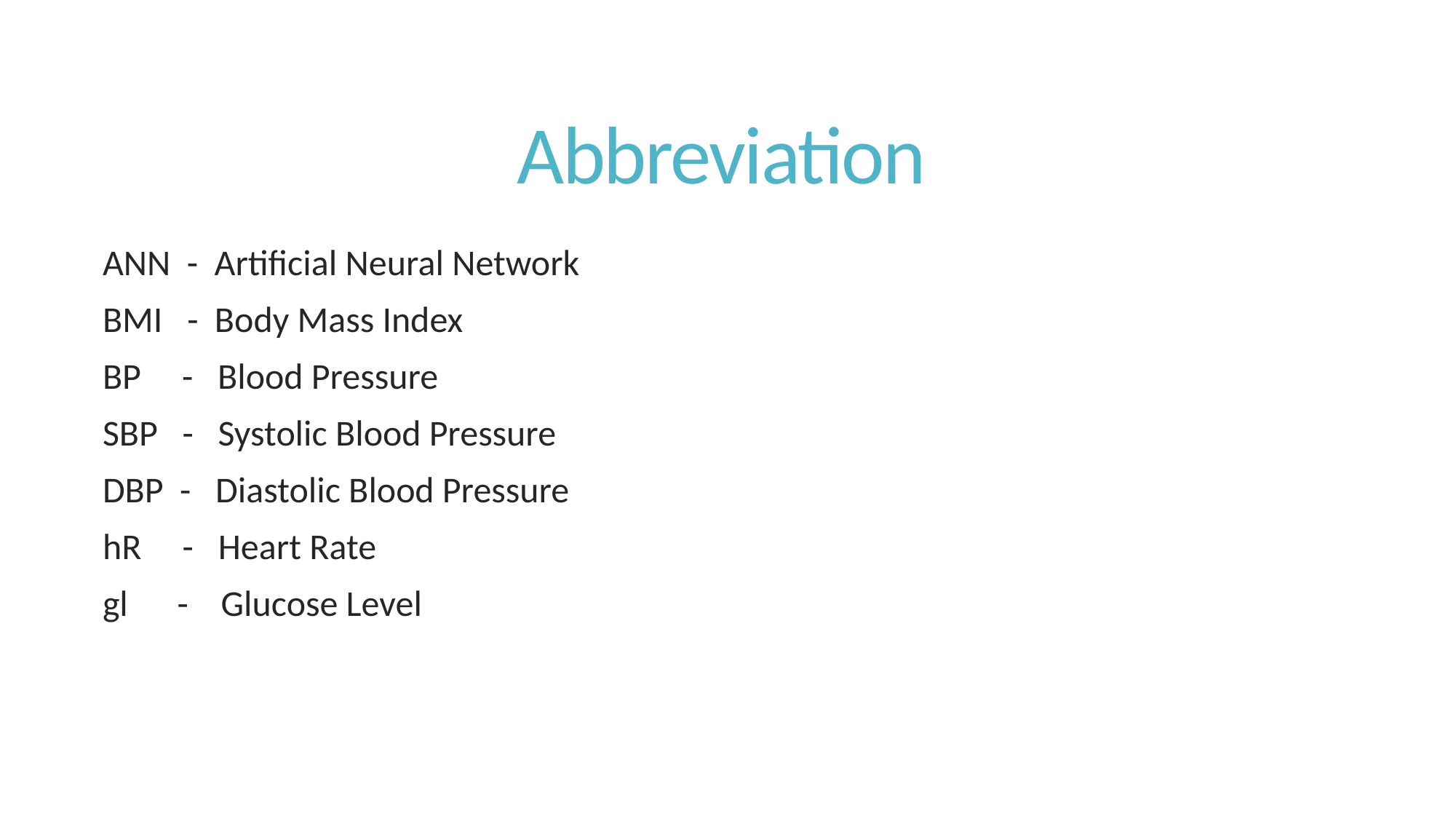

# Abbreviation
ANN  -  Artificial Neural Network
BMI   -  Body Mass Index
BP     -   Blood Pressure
SBP   -   Systolic Blood Pressure
DBP  -   Diastolic Blood Pressure
hR     -   Heart Rate
gl      -    Glucose Level